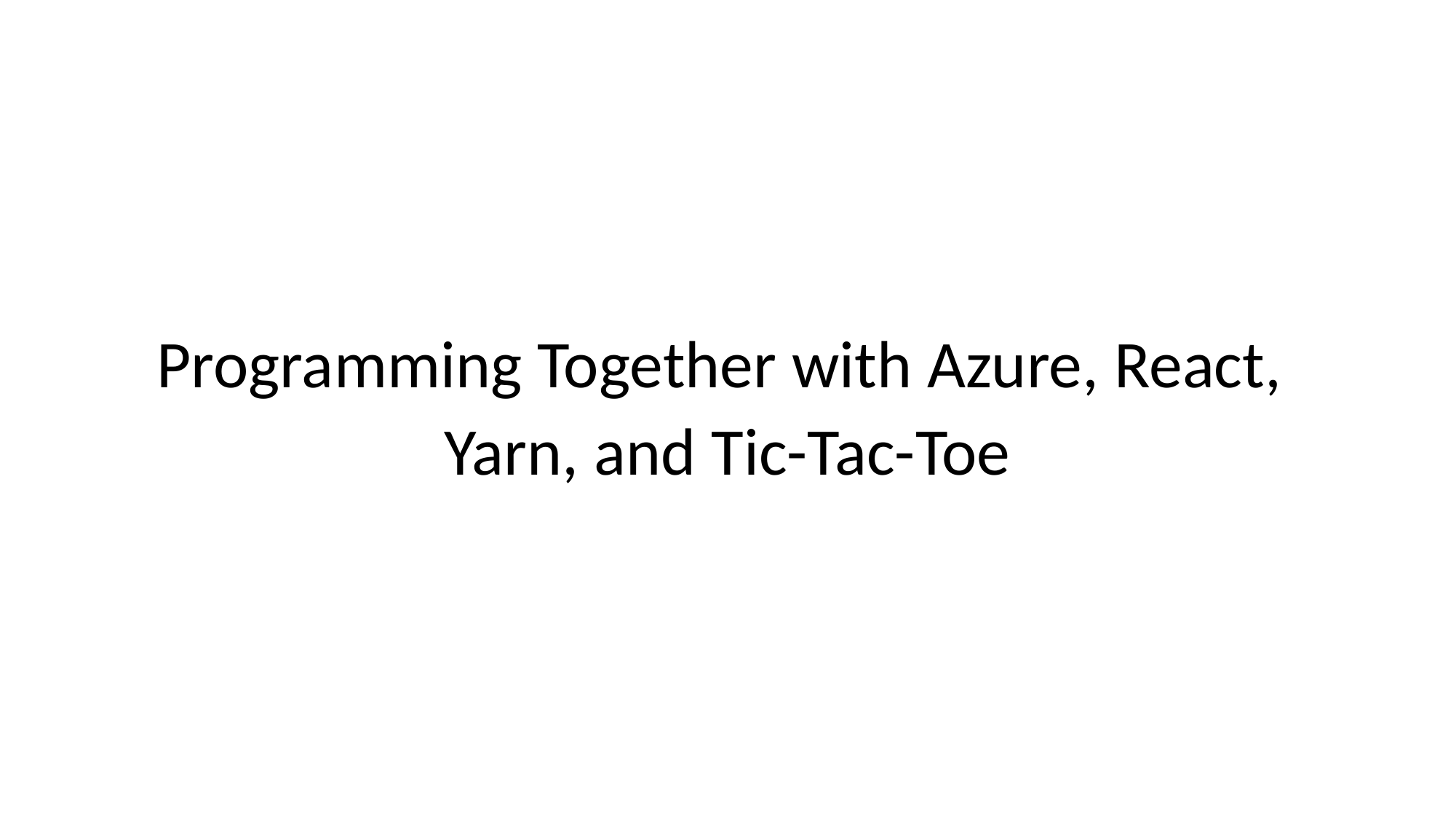

Programming Together with Azure, React,
Yarn, and Tic-Tac-Toe